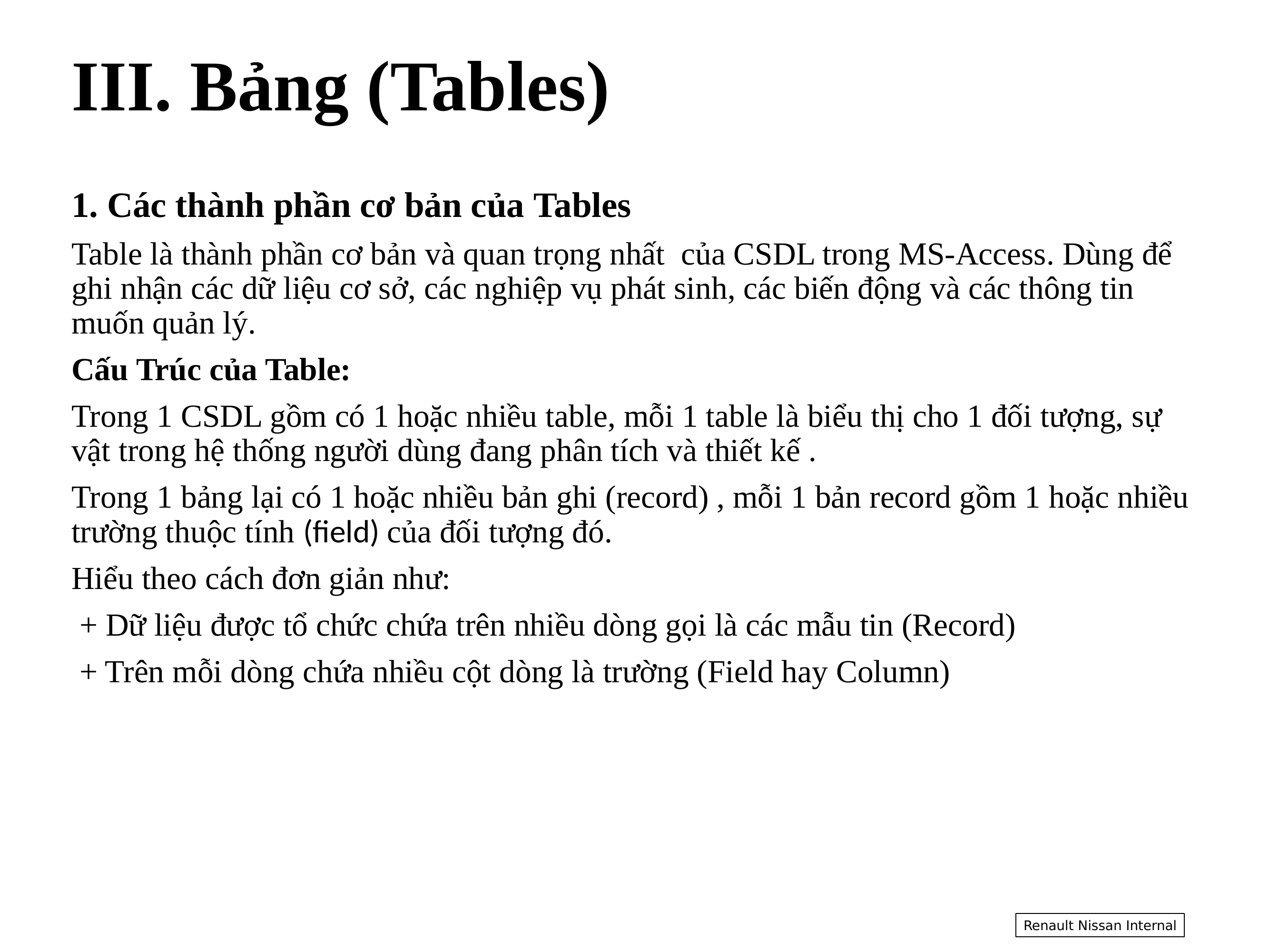

III. Bảng (Tables)
1. Các thành phần cơ bản của Tables
Table là thành phần cơ bản và quan trọng nhất  của CSDL trong MS-Access. Dùng để ghi nhận các dữ liệu cơ sở, các nghiệp vụ phát sinh, các biến động và các thông tin muốn quản lý.
Cấu Trúc của Table:
Trong 1 CSDL gồm có 1 hoặc nhiều table, mỗi 1 table là biểu thị cho 1 đối tượng, sự vật trong hệ thống người dùng đang phân tích và thiết kế .
Trong 1 bảng lại có 1 hoặc nhiều bản ghi (record) , mỗi 1 bản record gồm 1 hoặc nhiều trường thuộc tính (field) của đối tượng đó.
Hiểu theo cách đơn giản như:
 + Dữ liệu được tổ chức chứa trên nhiều dòng gọi là các mẫu tin (Record)
 + Trên mỗi dòng chứa nhiều cột dòng là trường (Field hay Column)